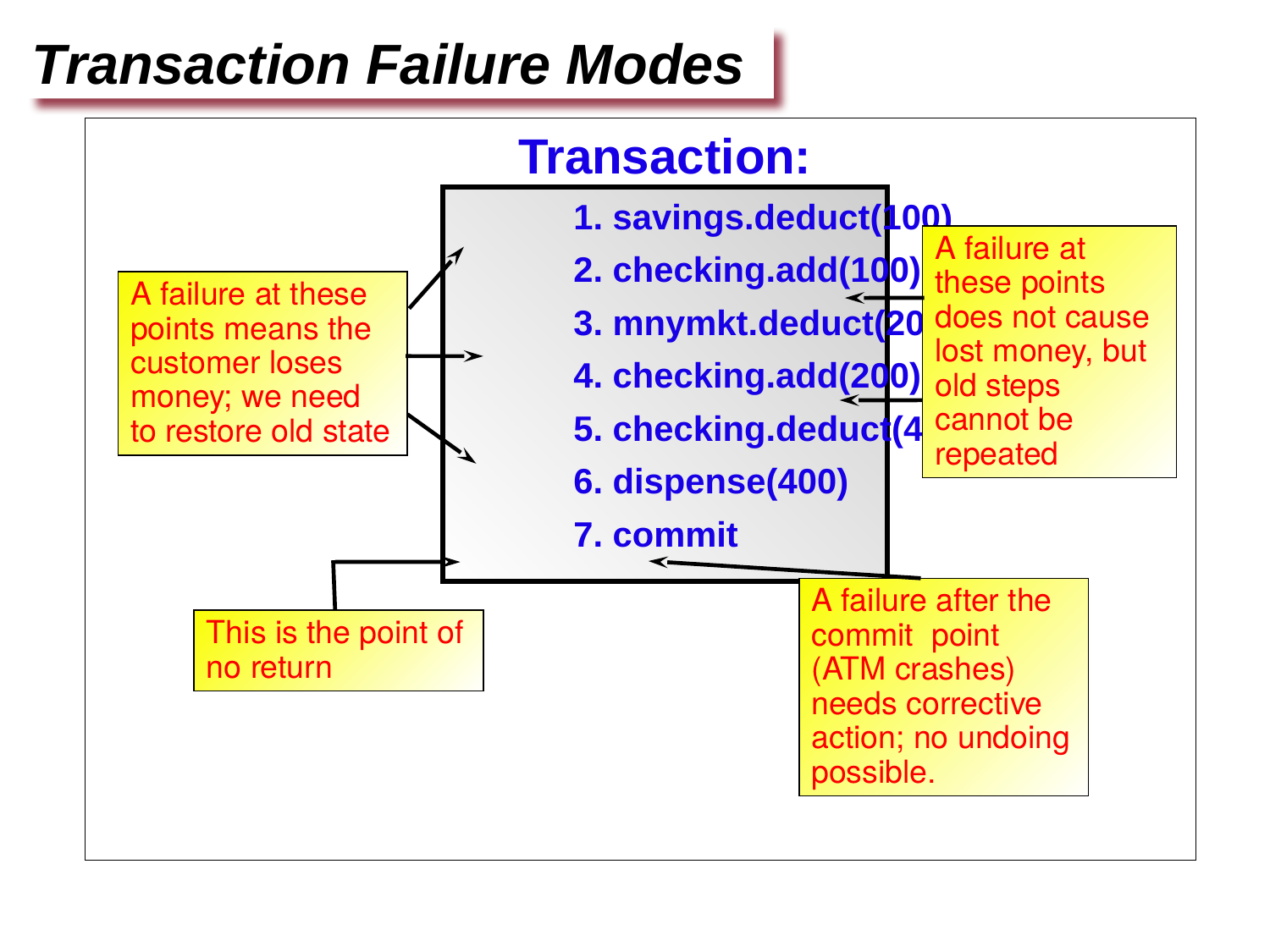

# Transaction Failure Modes
				Transaction:
				1. savings.deduct(100)
				2. checking.add(100)
				3. mnymkt.deduct(200)
				4. checking.add(200)
				5. checking.deduct(400)
				6. dispense(400)
				7. commit

A failure at these points does not cause lost money, but old steps cannot be repeated

A failure at these points means the customer loses money; we need to restore old state

A failure after the commit  point (ATM crashes) needs corrective action; no undoing possible.
This is the point of no return